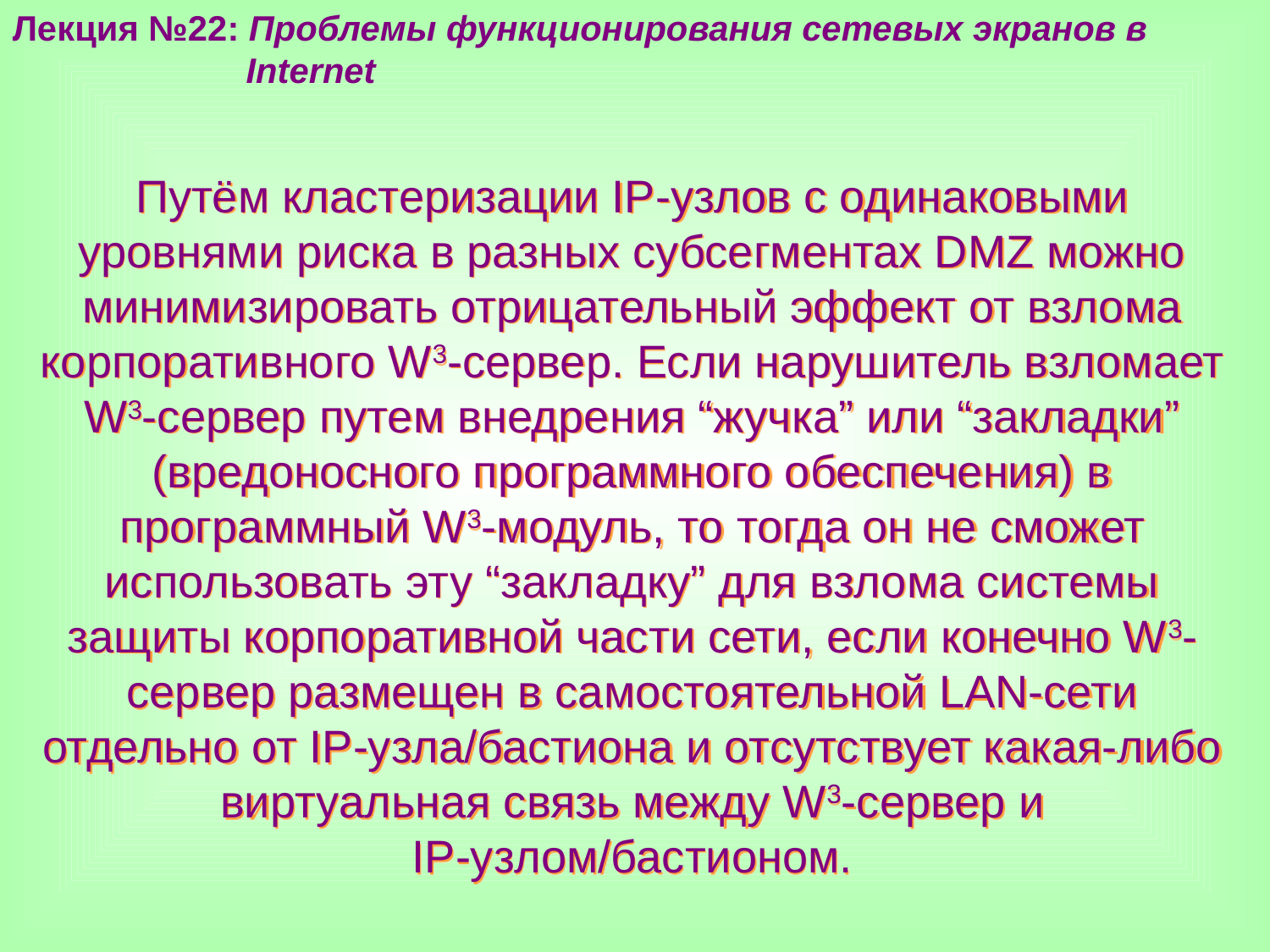

Лекция №22: Проблемы функционирования сетевых экранов в
                        Internet
Путём кластеризации IP-узлов с одинаковыми уровнями риска в разных субсегментах DMZ можно минимизировать отрицательный эффект от взлома корпоративного W3-сервер. Если нарушитель взломает W3-сервер путем внедрения “жучка” или “закладки” (вредоносного программного обеспечения) в программный W3-модуль, то тогда он не сможет использовать эту “закладку” для взлома системы защиты корпоративной части сети, если конечно W3-сервер размещен в самостоятельной LAN-сети отдельно от IP-узла/бастиона и отсутствует какая-либо виртуальная связь между W3-сервер и IP-узлом/бастионом.